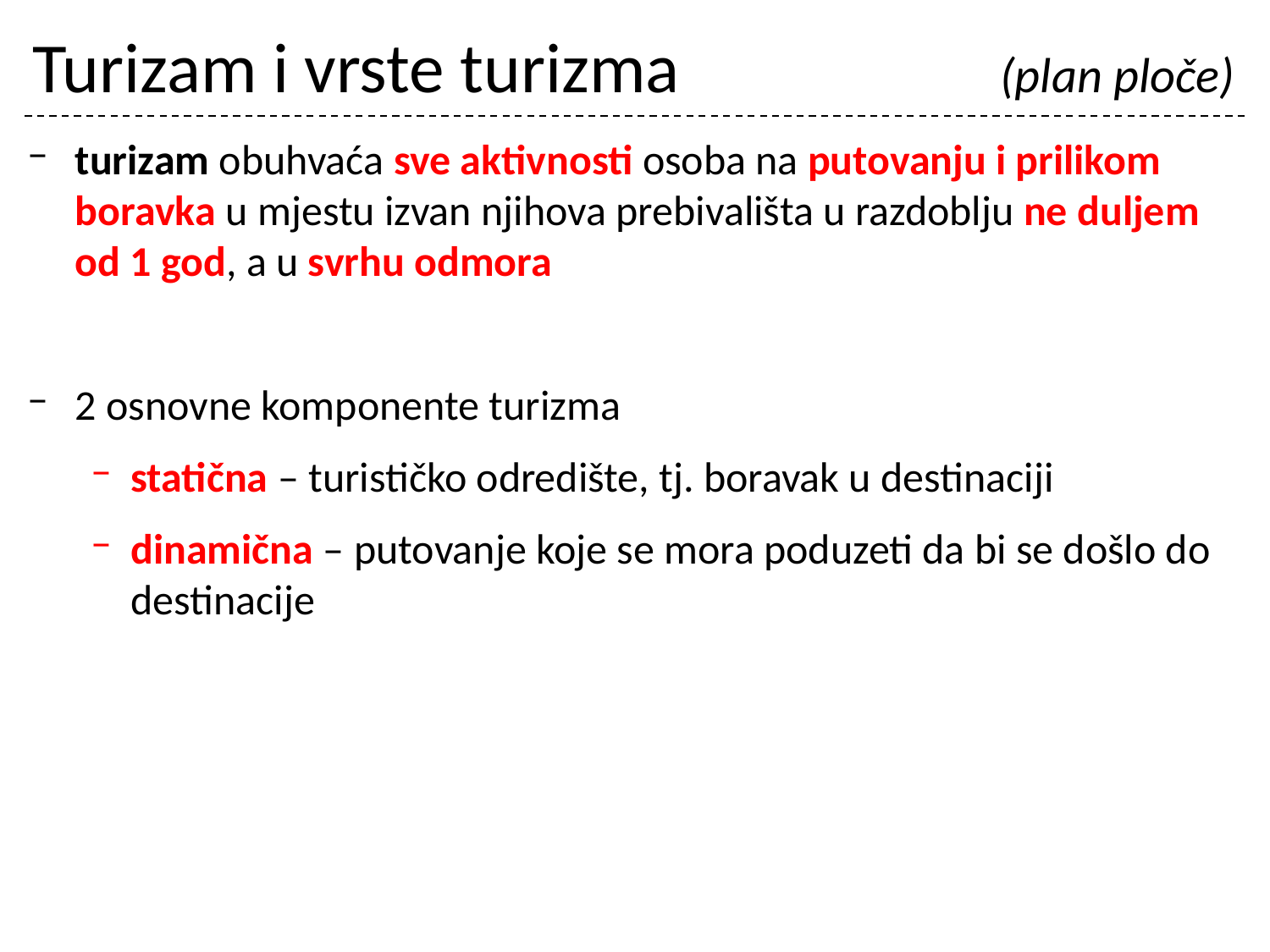

# Turizam i vrste turizma		       (plan ploče)
turizam obuhvaća sve aktivnosti osoba na putovanju i prilikom boravka u mjestu izvan njihova prebivališta u razdoblju ne duljem od 1 god, a u svrhu odmora

2 osnovne komponente turizma
statična – turističko odredište, tj. boravak u destinaciji
dinamična – putovanje koje se mora poduzeti da bi se došlo do destinacije